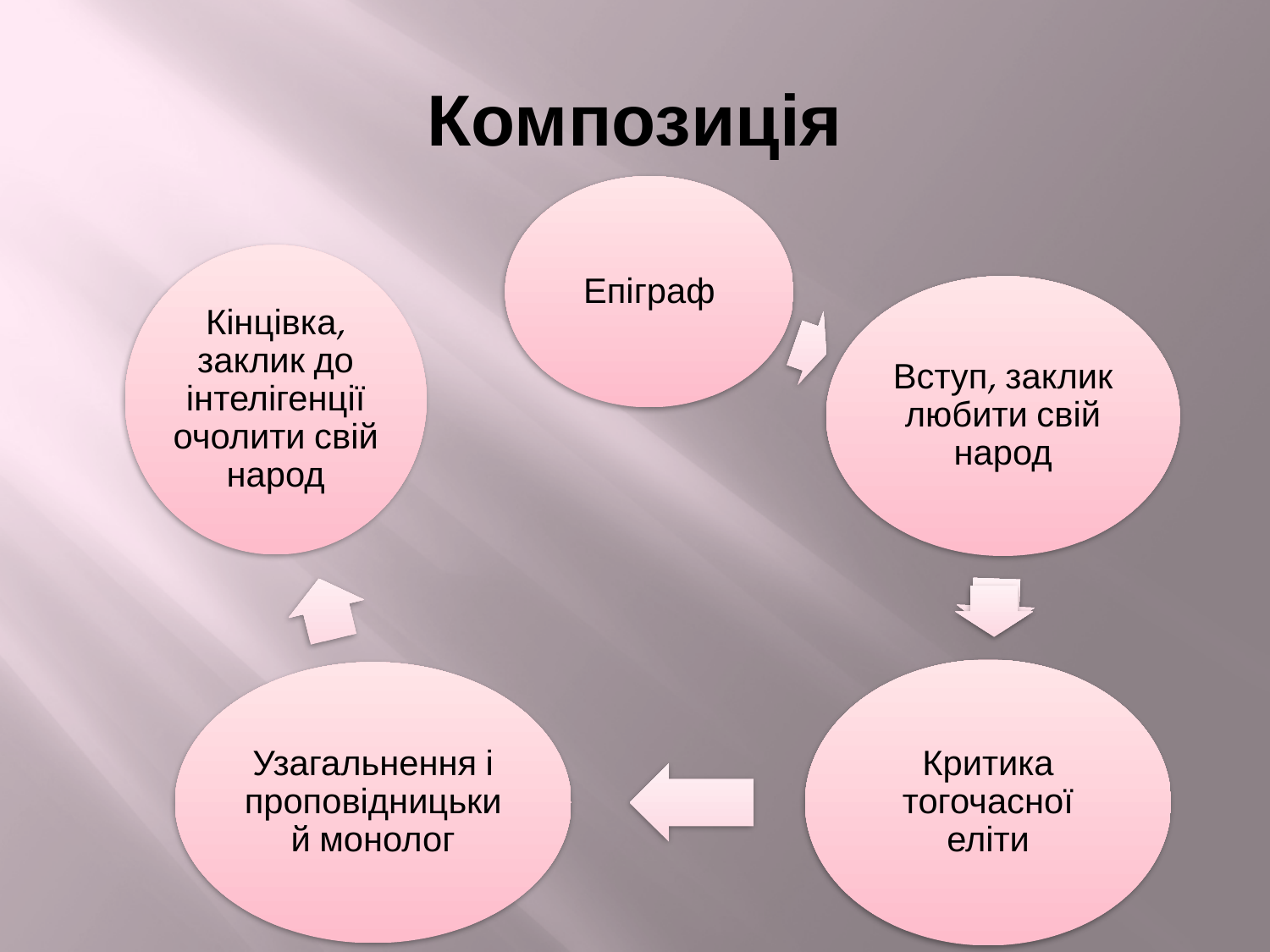

# Композиція
Епіграф

Вступ, заклик любити свій народ

Критика тогочасної еліти

Узагальнення і проповідницький монолог

Кінцівка, заклик до інтелігенції очолити свій народ